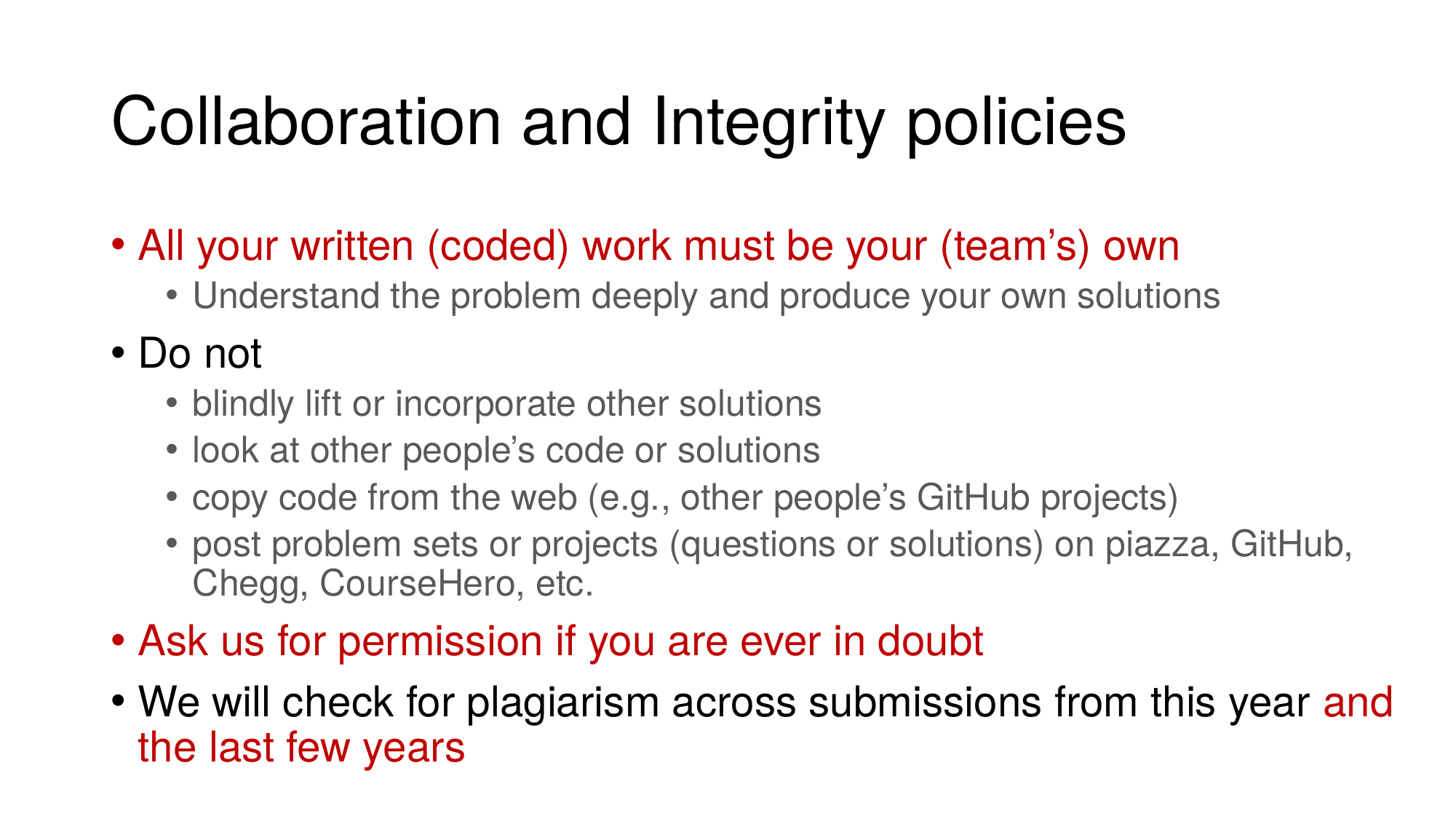

# Collaboration and Integrity policies
All your written (coded) work must be your (team’s) own
Understand the problem deeply and produce your own solutions
Do not
blindly lift or incorporate other solutions
look at other people’s code or solutions
copy code from the web (e.g., other people’s GitHub projects)
post problem sets or projects (questions or solutions) on piazza, GitHub, Chegg, CourseHero, etc.
Ask us for permission if you are ever in doubt
We will check for plagiarism across submissions from this year and the last few years